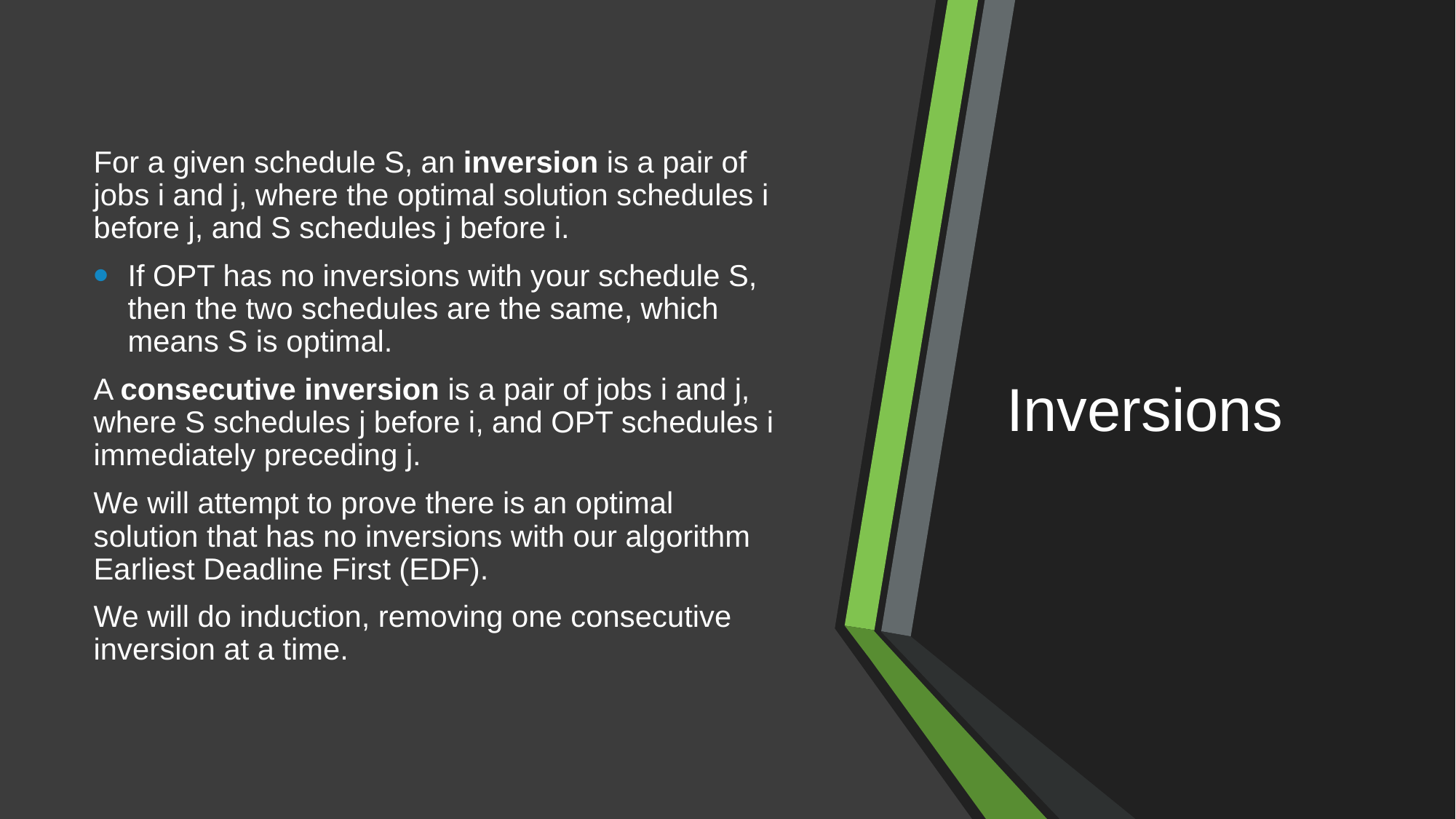

For a given schedule S, an inversion is a pair of jobs i and j, where the optimal solution schedules i before j, and S schedules j before i.
If OPT has no inversions with your schedule S, then the two schedules are the same, which means S is optimal.
A consecutive inversion is a pair of jobs i and j, where S schedules j before i, and OPT schedules i immediately preceding j.
We will attempt to prove there is an optimal solution that has no inversions with our algorithm Earliest Deadline First (EDF).
We will do induction, removing one consecutive inversion at a time.
# Inversions